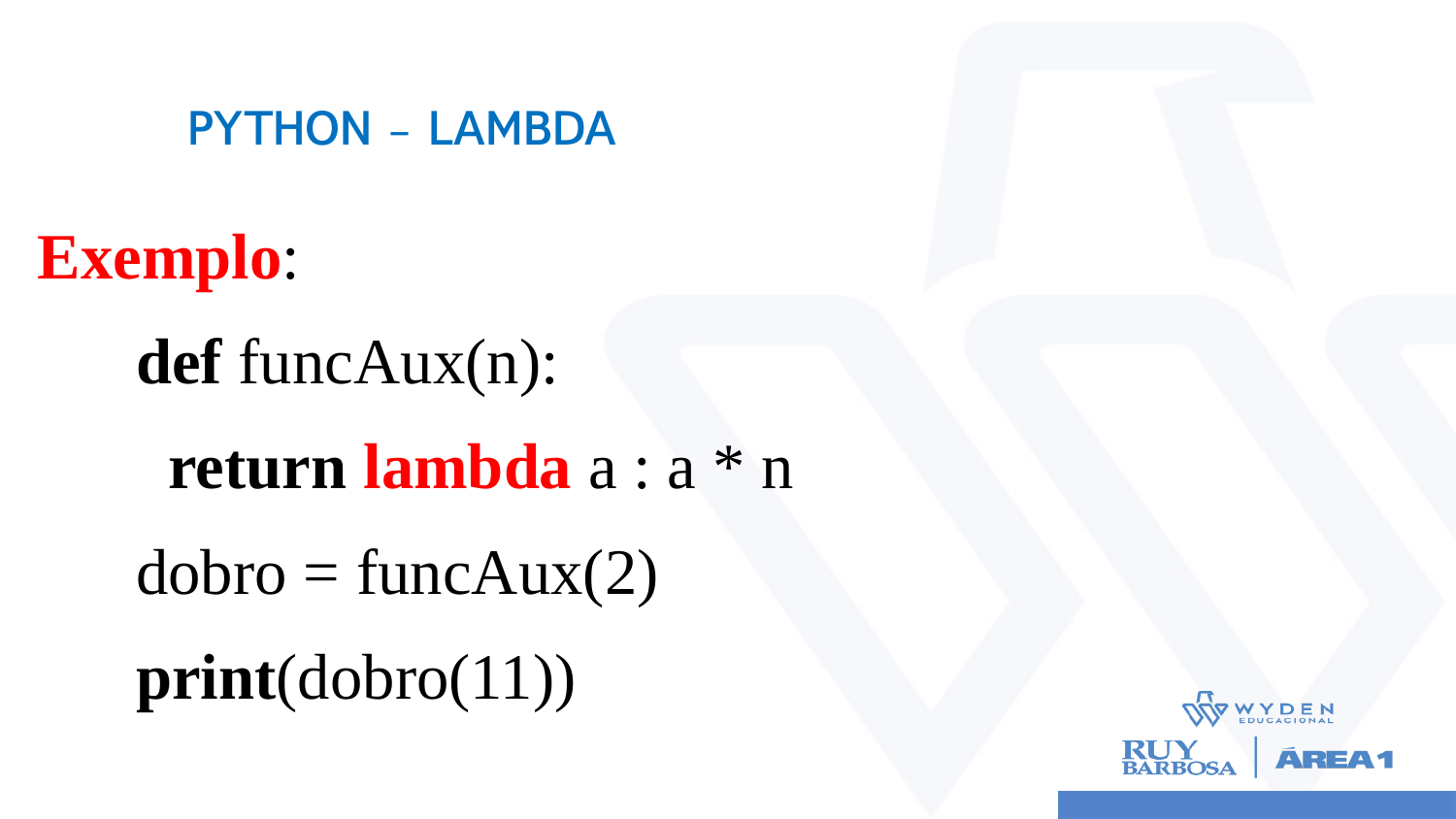

# Python – LAMBDA
Exemplo:
def funcAux(n):
  return lambda a : a * n
dobro = funcAux(2)
print(dobro(11))